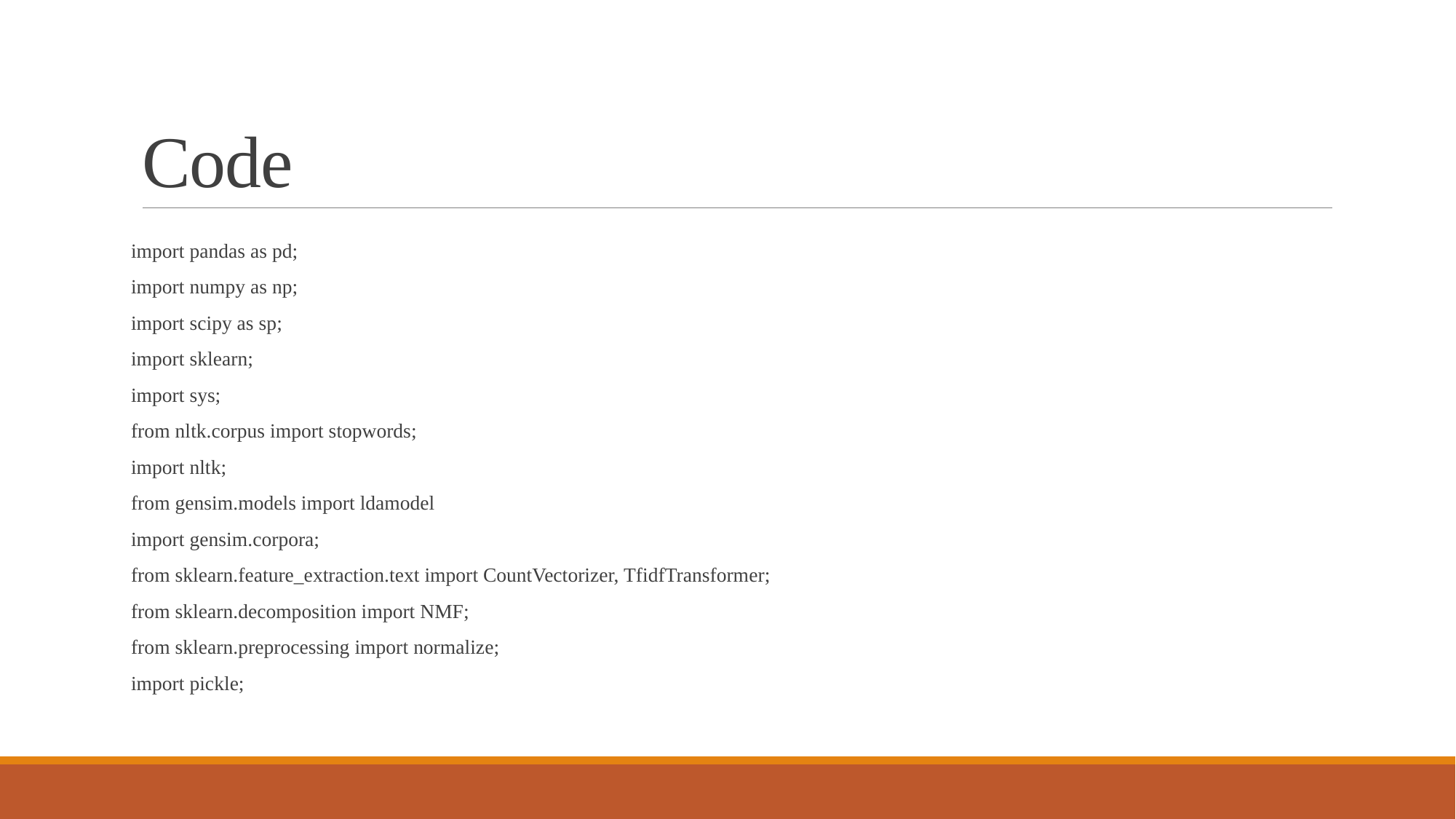

# Code
import pandas as pd;
import numpy as np;
import scipy as sp;
import sklearn;
import sys;
from nltk.corpus import stopwords;
import nltk;
from gensim.models import ldamodel
import gensim.corpora;
from sklearn.feature_extraction.text import CountVectorizer, TfidfTransformer;
from sklearn.decomposition import NMF;
from sklearn.preprocessing import normalize;
import pickle;